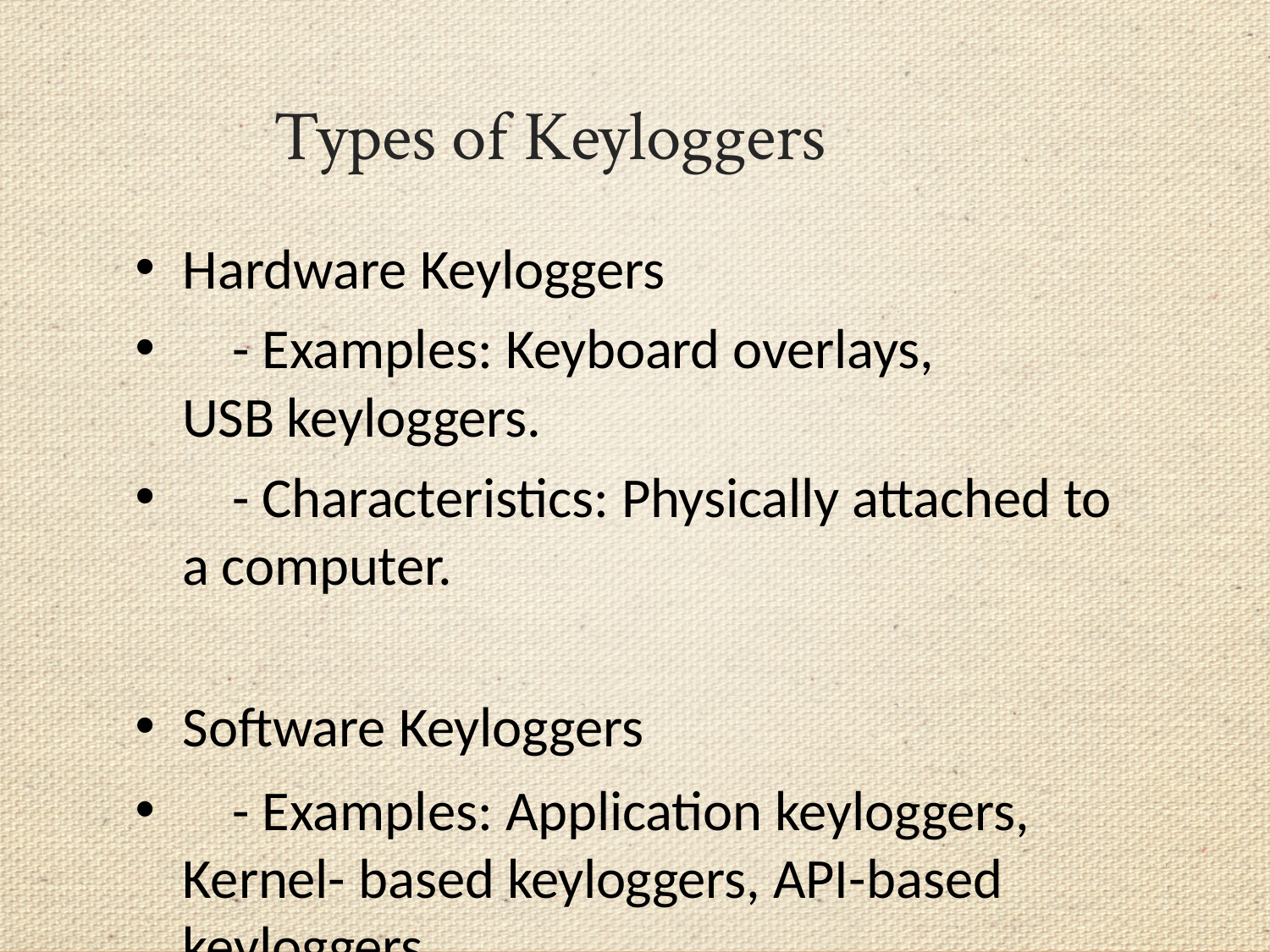

# Types of Keyloggers
Hardware Keyloggers
	- Examples: Keyboard overlays, USB keyloggers.
	- Characteristics: Physically attached to a computer.

Software Keyloggers
	- Examples: Application keyloggers, Kernel- based keyloggers, API-based keyloggers.